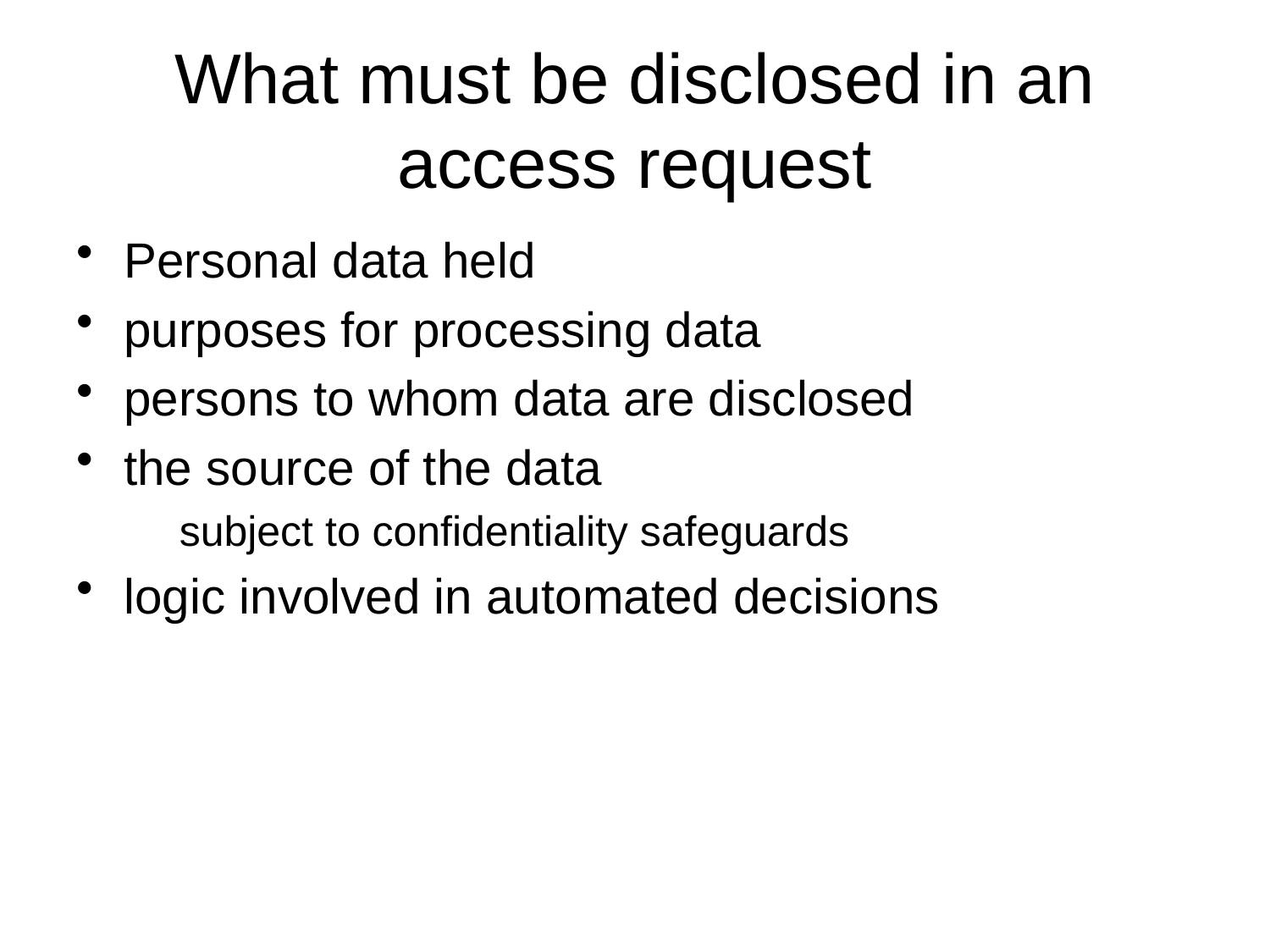

# What must be disclosed in an access request
Personal data held
purposes for processing data
persons to whom data are disclosed
the source of the data
subject to confidentiality safeguards
logic involved in automated decisions